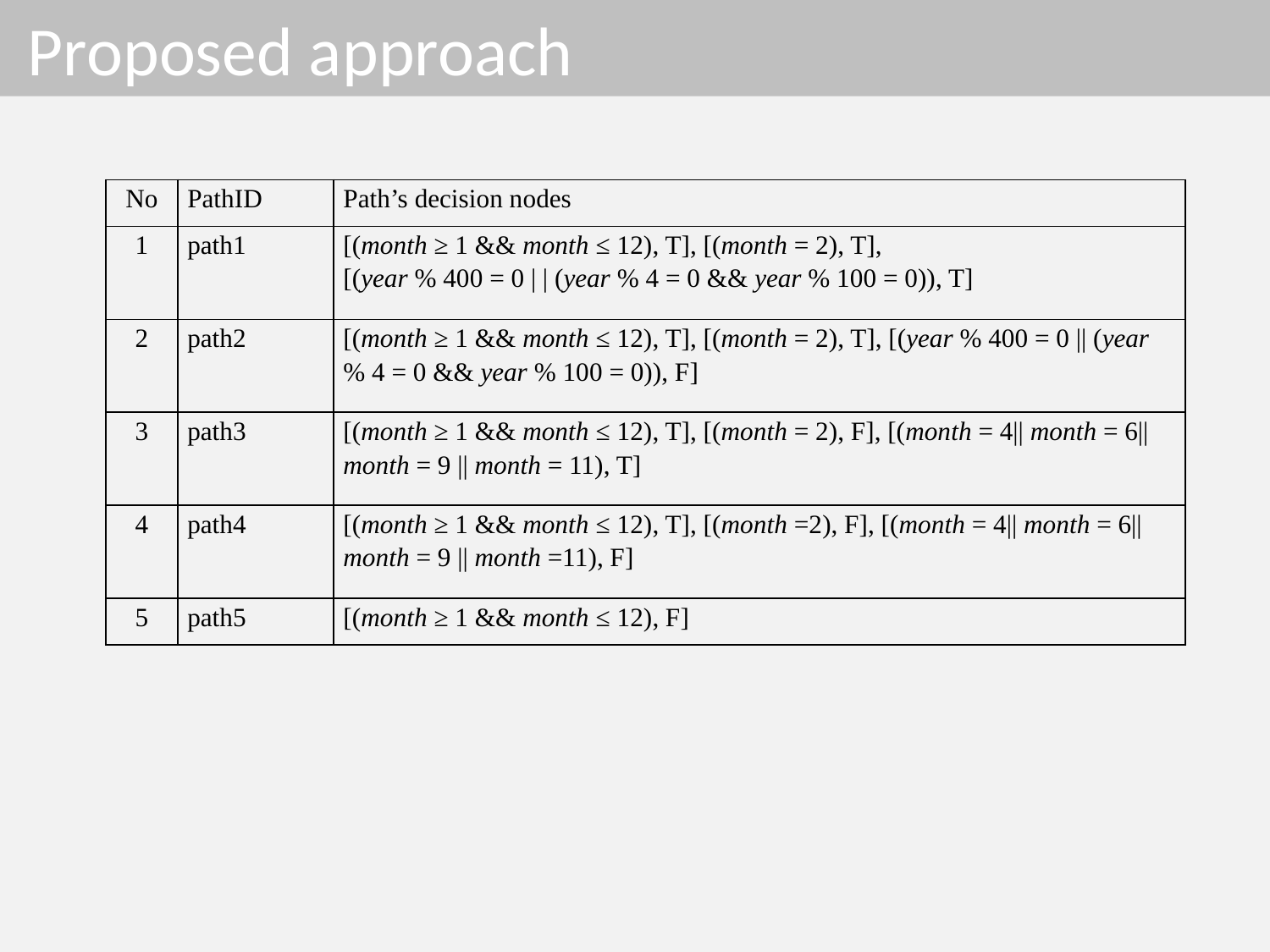

# Proposed approach
| No | PathID | Path’s decision nodes |
| --- | --- | --- |
| 1 | path1 | [(month ≥ 1 && month ≤ 12), T], [(month = 2), T], [(year % 400 = 0 | | (year % 4 = 0 && year % 100 = 0)), T] |
| 2 | path2 | [(month ≥ 1 && month ≤ 12), T], [(month = 2), T], [(year % 400 = 0 || (year % 4 = 0 && year % 100 = 0)), F] |
| 3 | path3 | [(month ≥ 1 && month ≤ 12), T], [(month = 2), F], [(month = 4|| month = 6|| month = 9 || month = 11), T] |
| 4 | path4 | [(month ≥ 1 && month ≤ 12), T], [(month =2), F], [(month = 4|| month = 6|| month = 9 || month =11), F] |
| 5 | path5 | [(month ≥ 1 && month ≤ 12), F] |